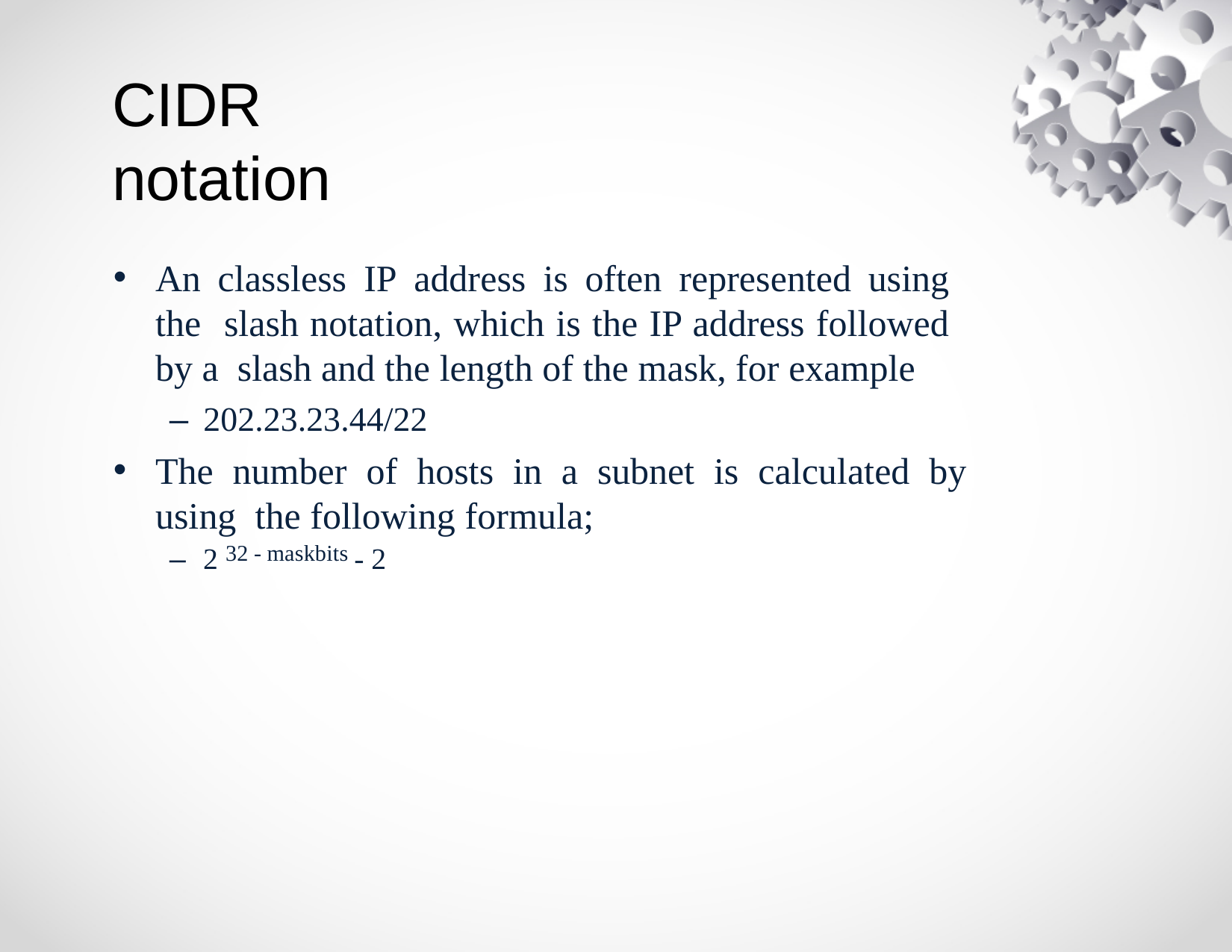

# CIDR notation
An classless IP address is often represented using the  slash notation, which is the IP address followed by a  slash and the length of the mask, for example
– 202.23.23.44/22
The number of hosts in a subnet is calculated by using  the following formula;
– 2 32 - maskbits - 2